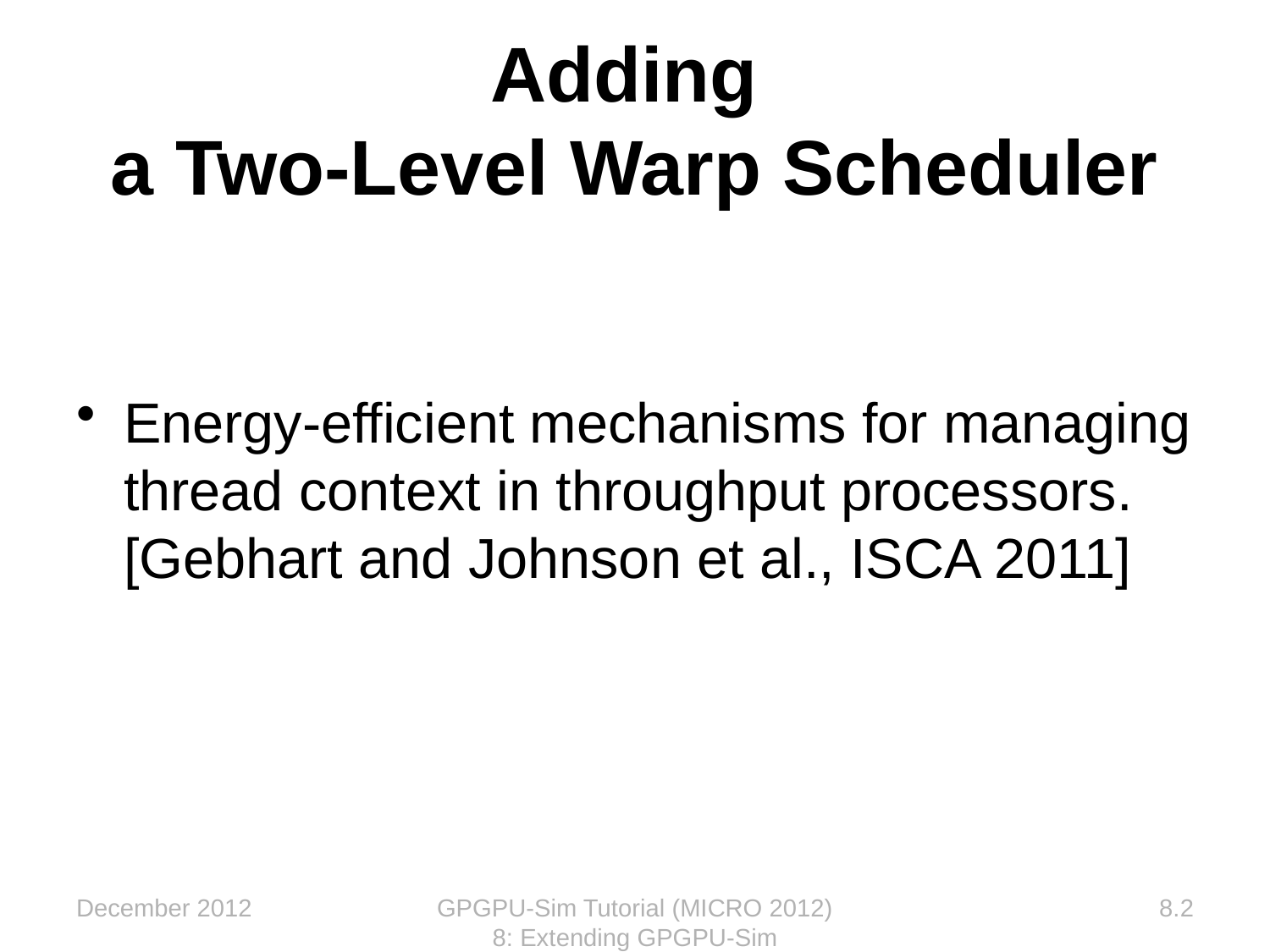

# Adding a Two-Level Warp Scheduler

Energy-efficient mechanisms for managing thread context in throughput processors. [Gebhart and Johnson et al., ISCA 2011]

December 2012
GPGPU-Sim Tutorial (MICRO 2012) 8: Extending GPGPU-Sim
8.2